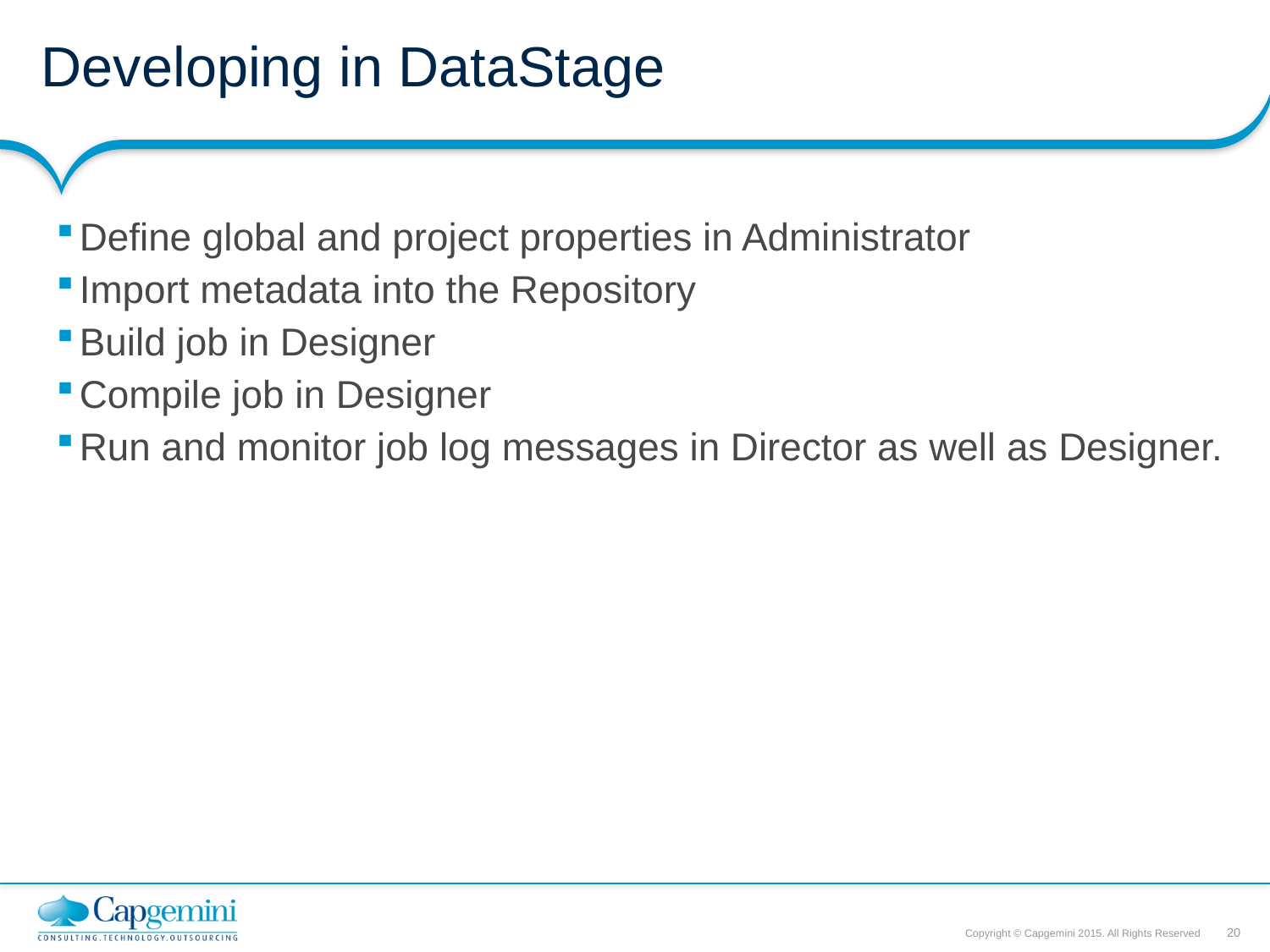

# Developing in DataStage
Define global and project properties in Administrator
Import metadata into the Repository
Build job in Designer
Compile job in Designer
Run and monitor job log messages in Director as well as Designer.